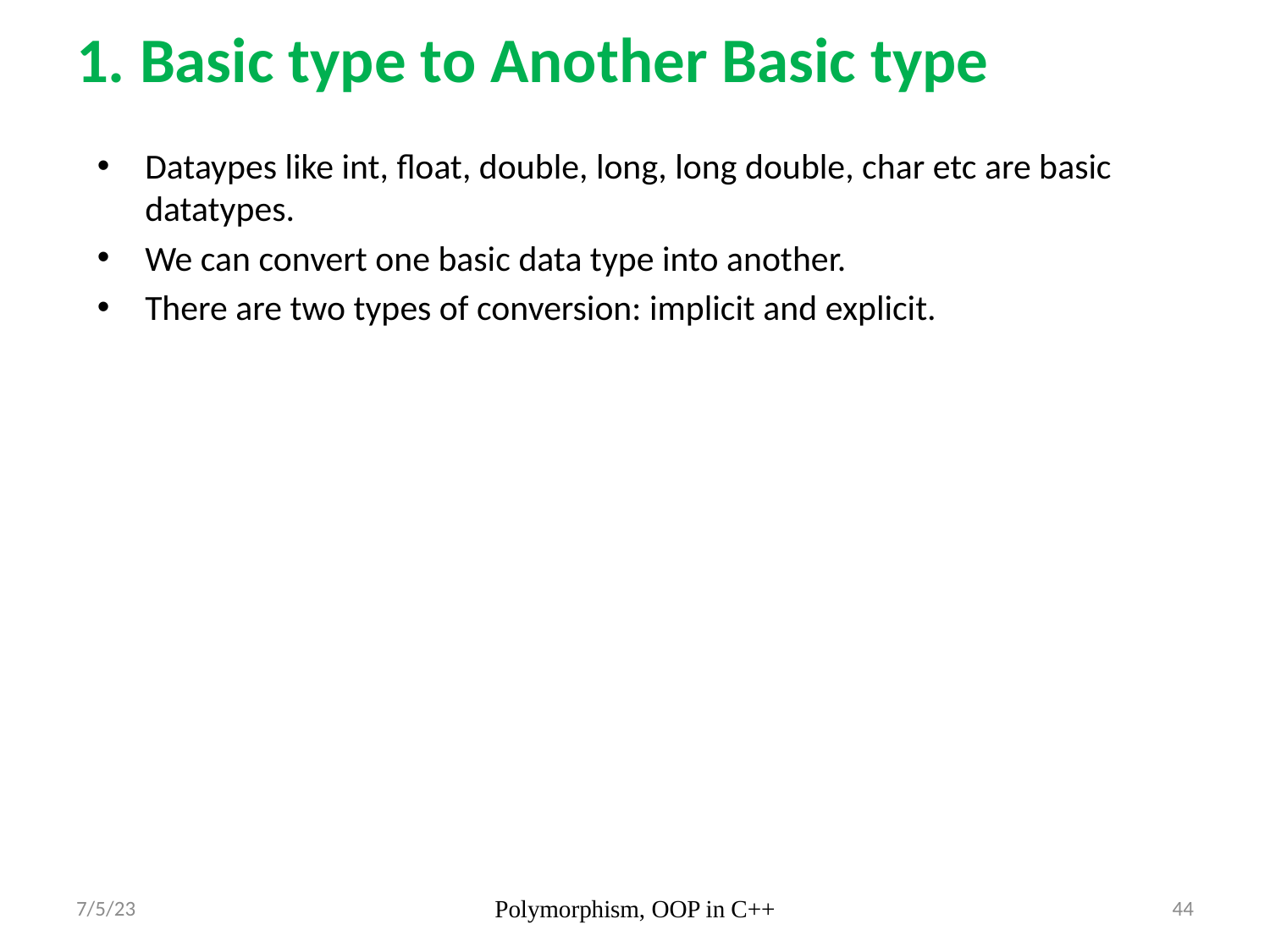

# 1. Basic type to Another Basic type
Dataypes like int, float, double, long, long double, char etc are basic datatypes.
We can convert one basic data type into another.
There are two types of conversion: implicit and explicit.

7/5/23
Polymorphism, OOP in C++
44